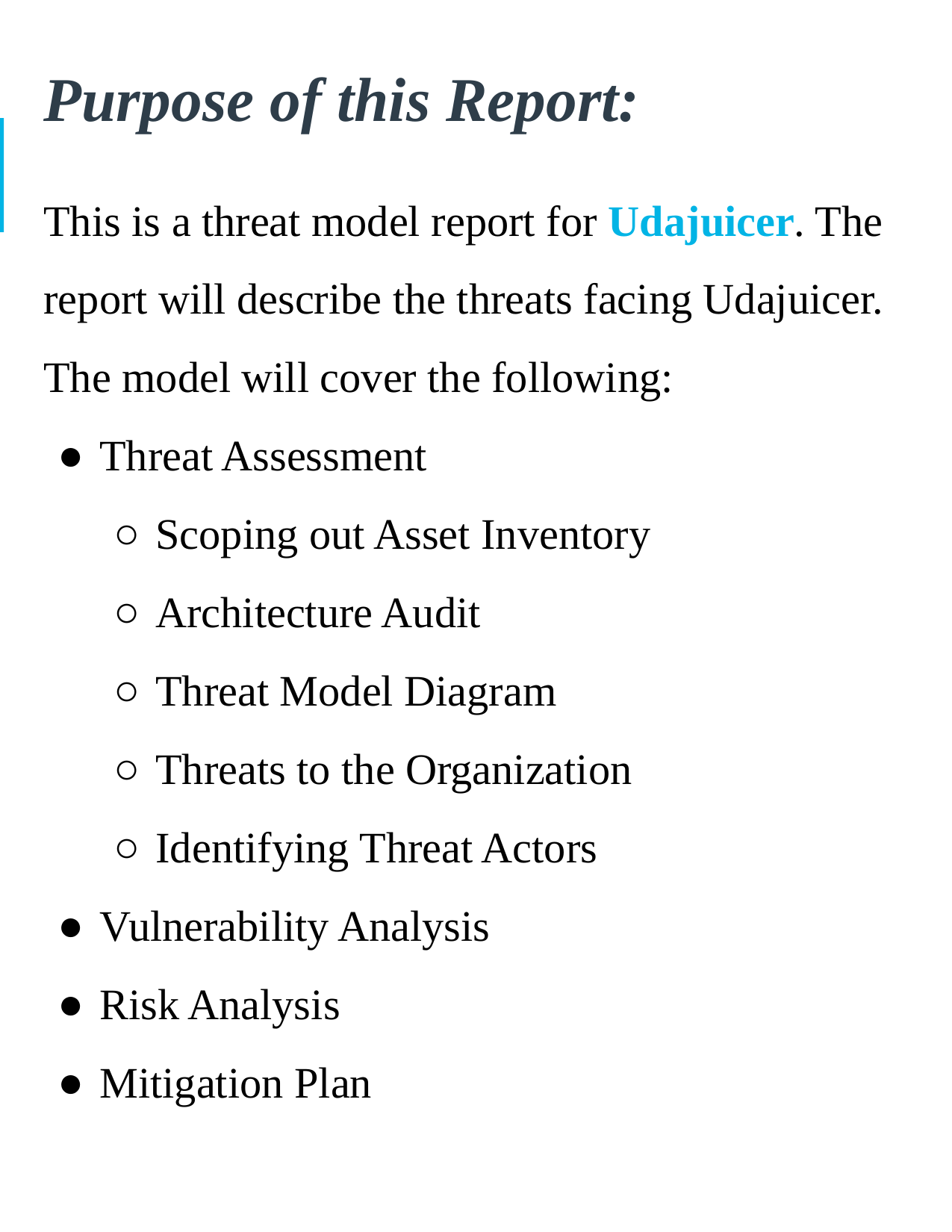

# Purpose of this Report:
This is a threat model report for Udajuicer. The report will describe the threats facing Udajuicer. The model will cover the following:
Threat Assessment
Scoping out Asset Inventory
Architecture Audit
Threat Model Diagram
Threats to the Organization
Identifying Threat Actors
Vulnerability Analysis
Risk Analysis
Mitigation Plan